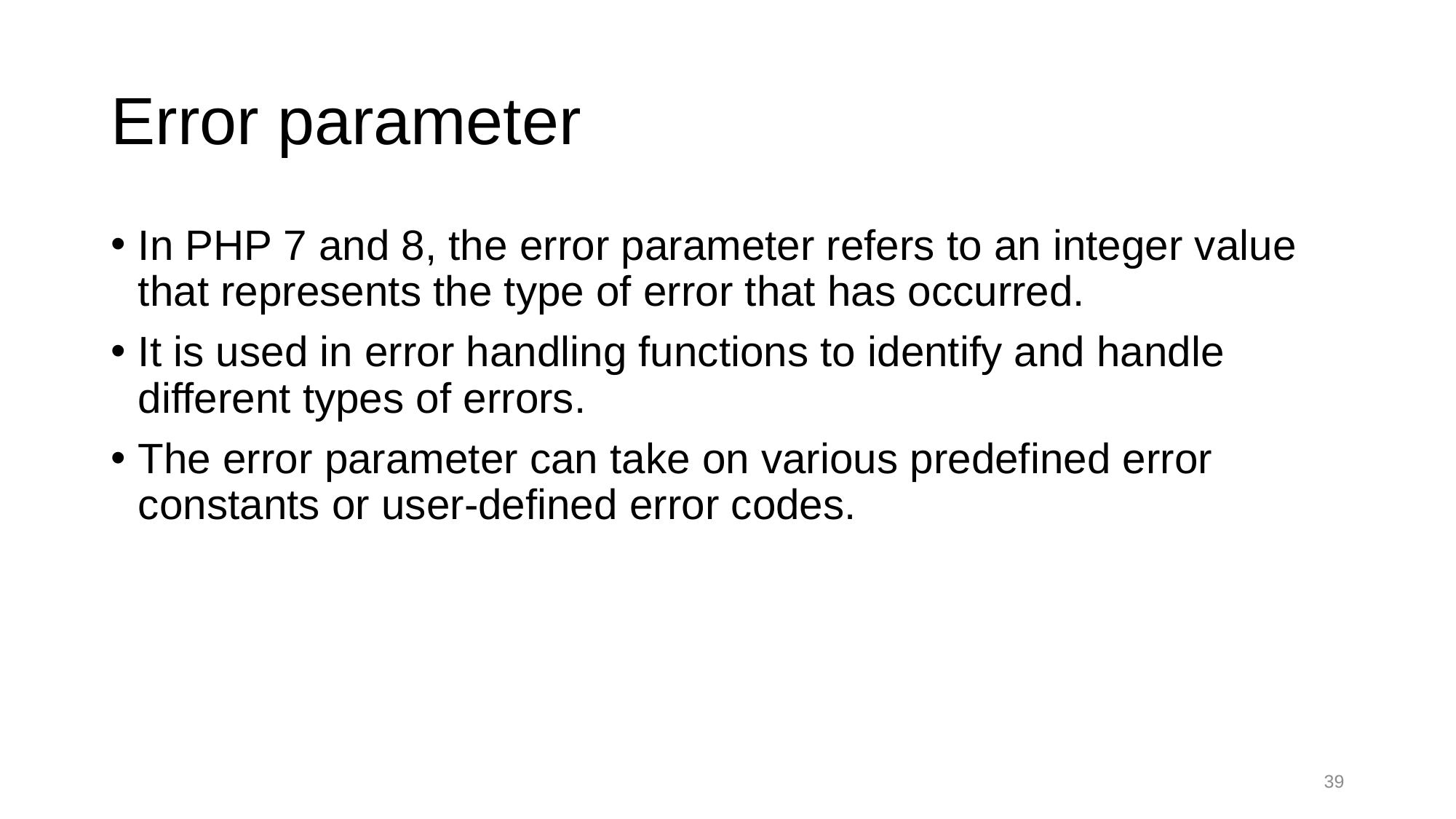

# Error parameter
In PHP 7 and 8, the error parameter refers to an integer value that represents the type of error that has occurred.
It is used in error handling functions to identify and handle different types of errors.
The error parameter can take on various predefined error constants or user-defined error codes.
39